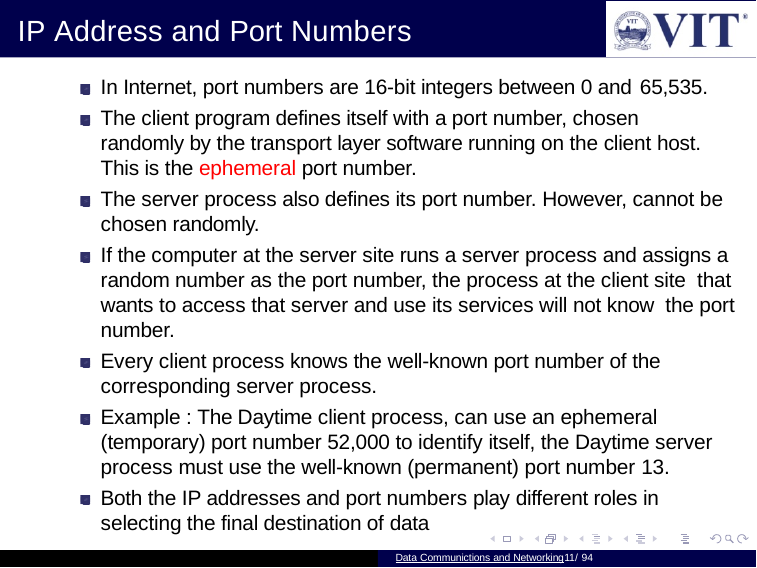

# IP Address and Port Numbers
In Internet, port numbers are 16-bit integers between 0 and 65,535.
The client program defines itself with a port number, chosen  randomly by the transport layer software running on the client host.  This is the ephemeral port number.
The server process also defines its port number. However, cannot be  chosen randomly.
If the computer at the server site runs a server process and assigns a  random number as the port number, the process at the client site  that wants to access that server and use its services will not know  the port number.
Every client process knows the well-known port number of the  corresponding server process.
Example : The Daytime client process, can use an ephemeral  (temporary) port number 52,000 to identify itself, the Daytime server  process must use the well-known (permanent) port number 13.
Both the IP addresses and port numbers play different roles in  selecting the final destination of data

Data Communictions and Networking11/ 94